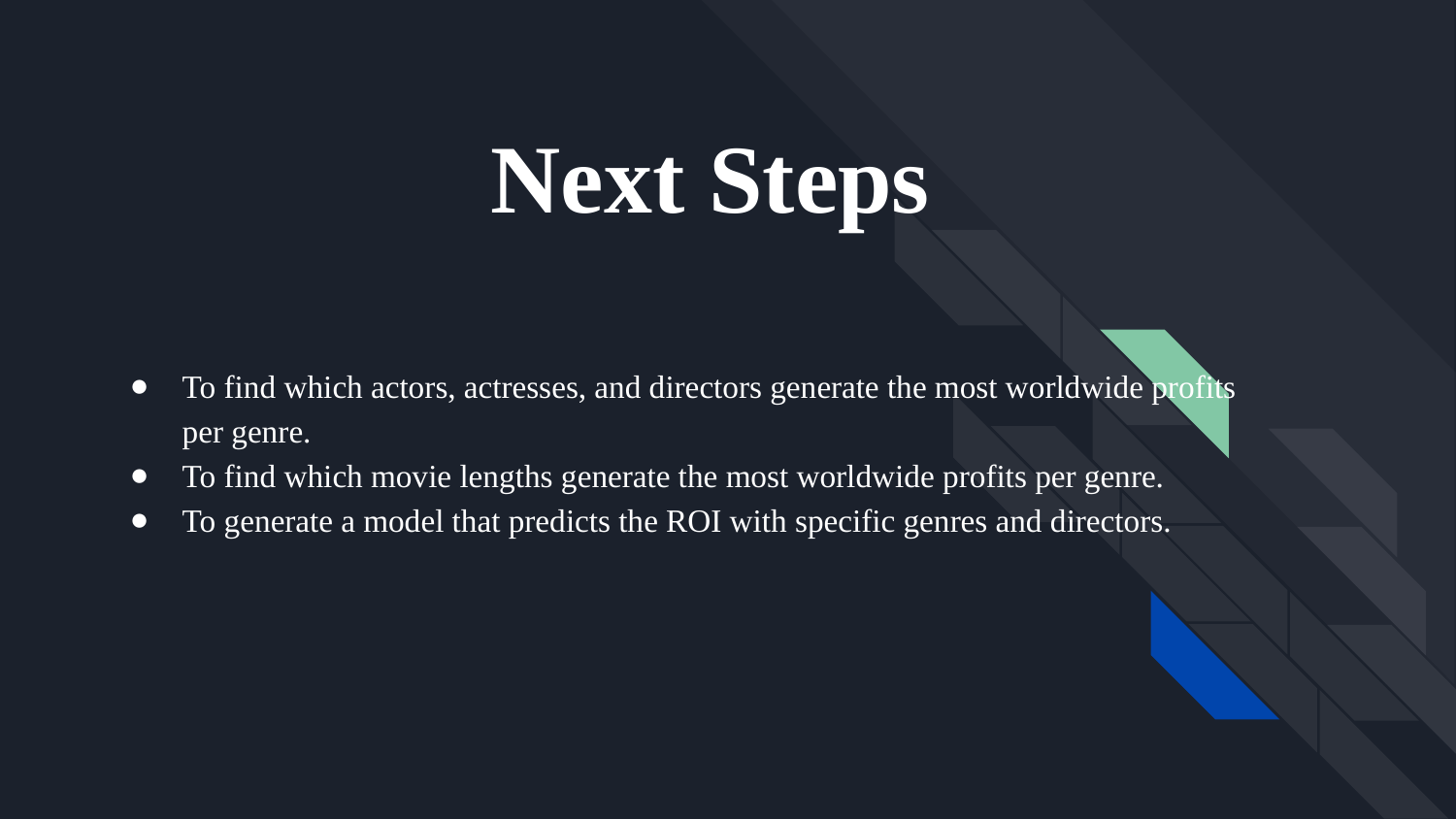

# Next Steps
To find which actors, actresses, and directors generate the most worldwide profits per genre.
To find which movie lengths generate the most worldwide profits per genre.
To generate a model that predicts the ROI with specific genres and directors.